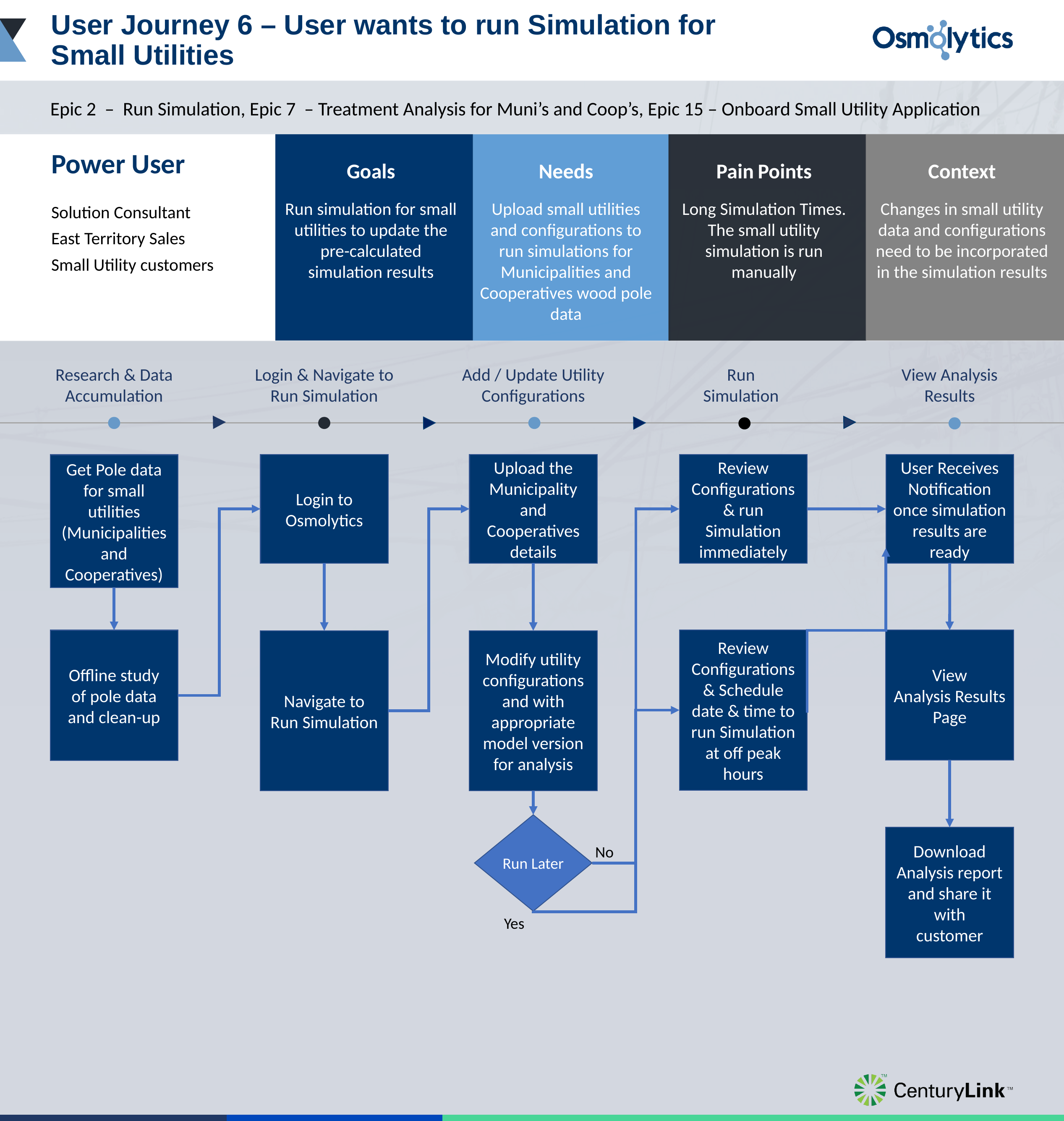

User Journey 6 – User wants to run Simulation for
Small Utilities
Epic 2  –  Run Simulation, Epic 7  – Treatment Analysis for Muni’s and Coop’s, Epic 15 – Onboard Small Utility Application
Power User
Goals
Needs
Pain Points
Context
Solution Consultant
East Territory Sales
Small Utility customers
Run simulation for small utilities to update the pre-calculated simulation results
Upload small utilities and configurations to run simulations for Municipalities and Cooperatives wood pole data
Long Simulation Times. The small utility simulation is run manually
Changes in small utility data and configurations need to be incorporated in the simulation results

Research & Data Accumulation
Login & Navigate to Run Simulation
Add / Update Utility Configurations
Run
Simulation
View Analysis
Results

Get Pole data for small utilities (Municipalities and Cooperatives)
Login to
Osmolytics
Upload the Municipality and Cooperatives details
Review Configurations & run Simulation immediately
User Receives Notification once simulation results are ready
View
Analysis Results Page
Offline study
of pole data
and clean-up
Review Configurations & Schedule date & time to run Simulation at off peak hours
Navigate to
Run Simulation
Modify utility configurations and with appropriate model version for analysis

Download
Analysis report and share it with
customer
No
Run Later
Yes